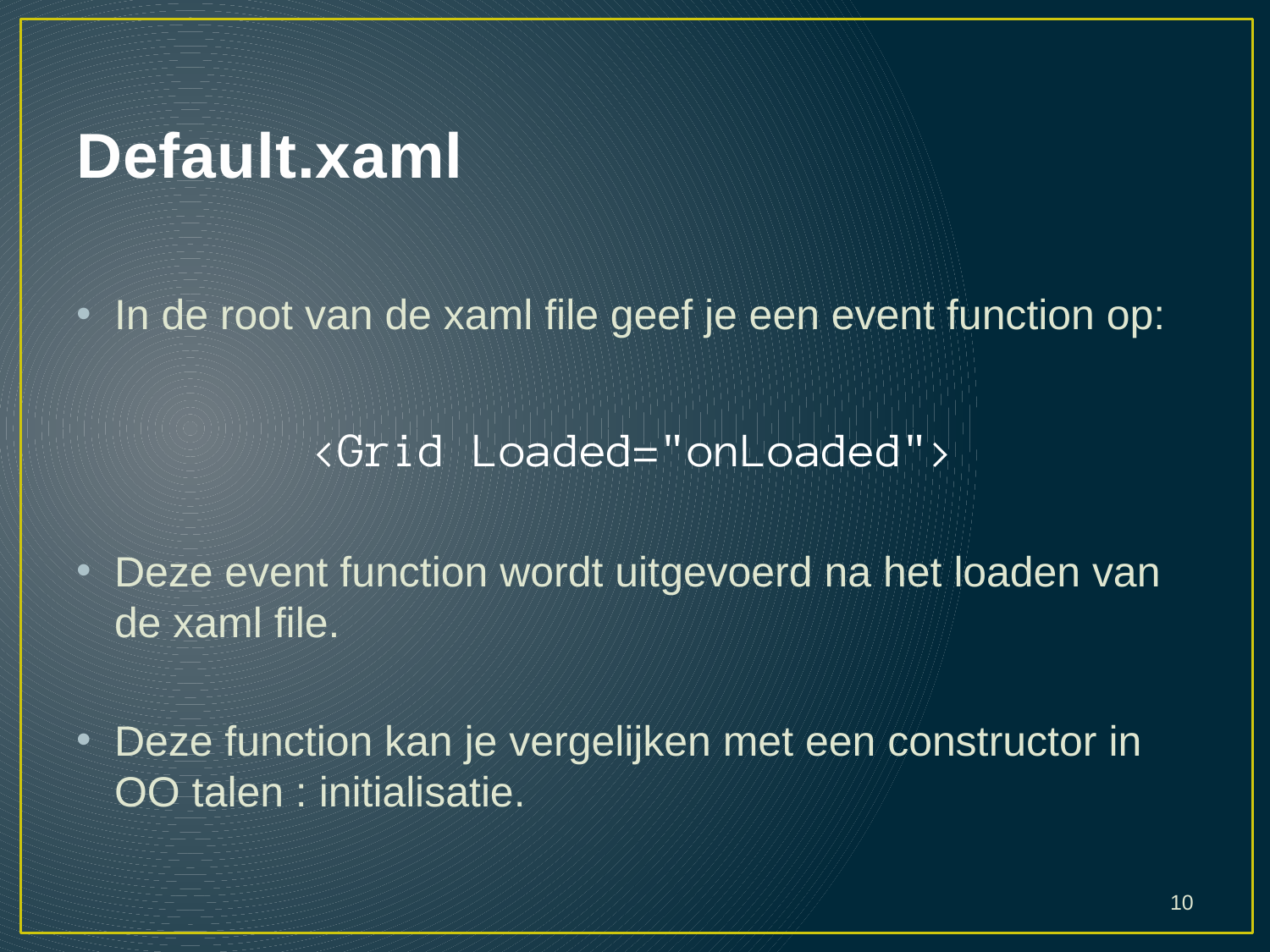

# Default.xaml

In de root van de xaml file geef je een event function op:

<Grid Loaded="onLoaded">

Deze event function wordt uitgevoerd na het loaden van de xaml file.

Deze function kan je vergelijken met een constructor in OO talen : initialisatie.
10